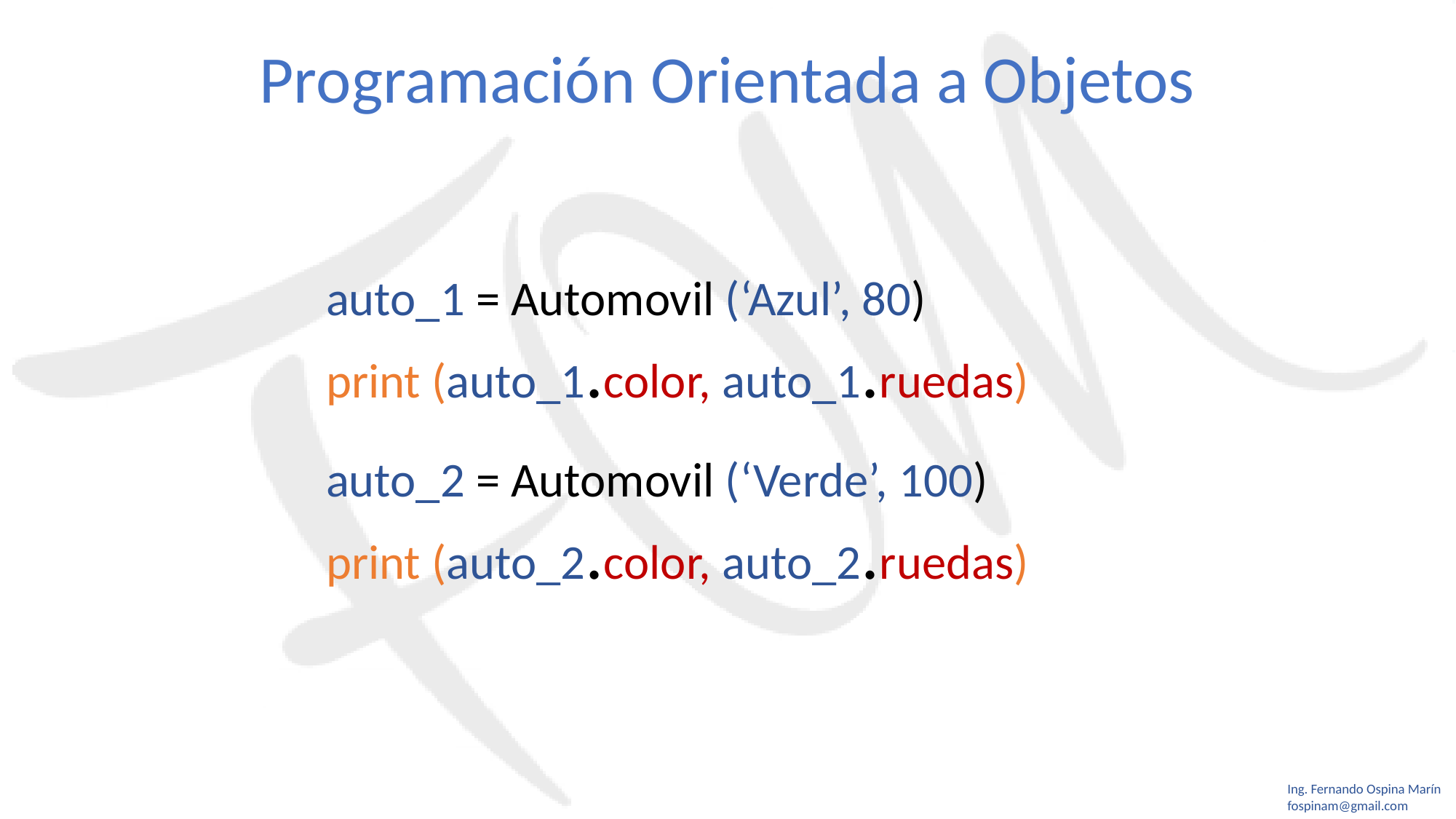

Programación Orientada a Objetos
 auto_1 = Automovil (‘Azul’, 80)
 print (auto_1.color, auto_1.ruedas)
 auto_2 = Automovil (‘Verde’, 100)
 print (auto_2.color, auto_2.ruedas)
Ing. Fernando Ospina Marín
fospinam@gmail.com